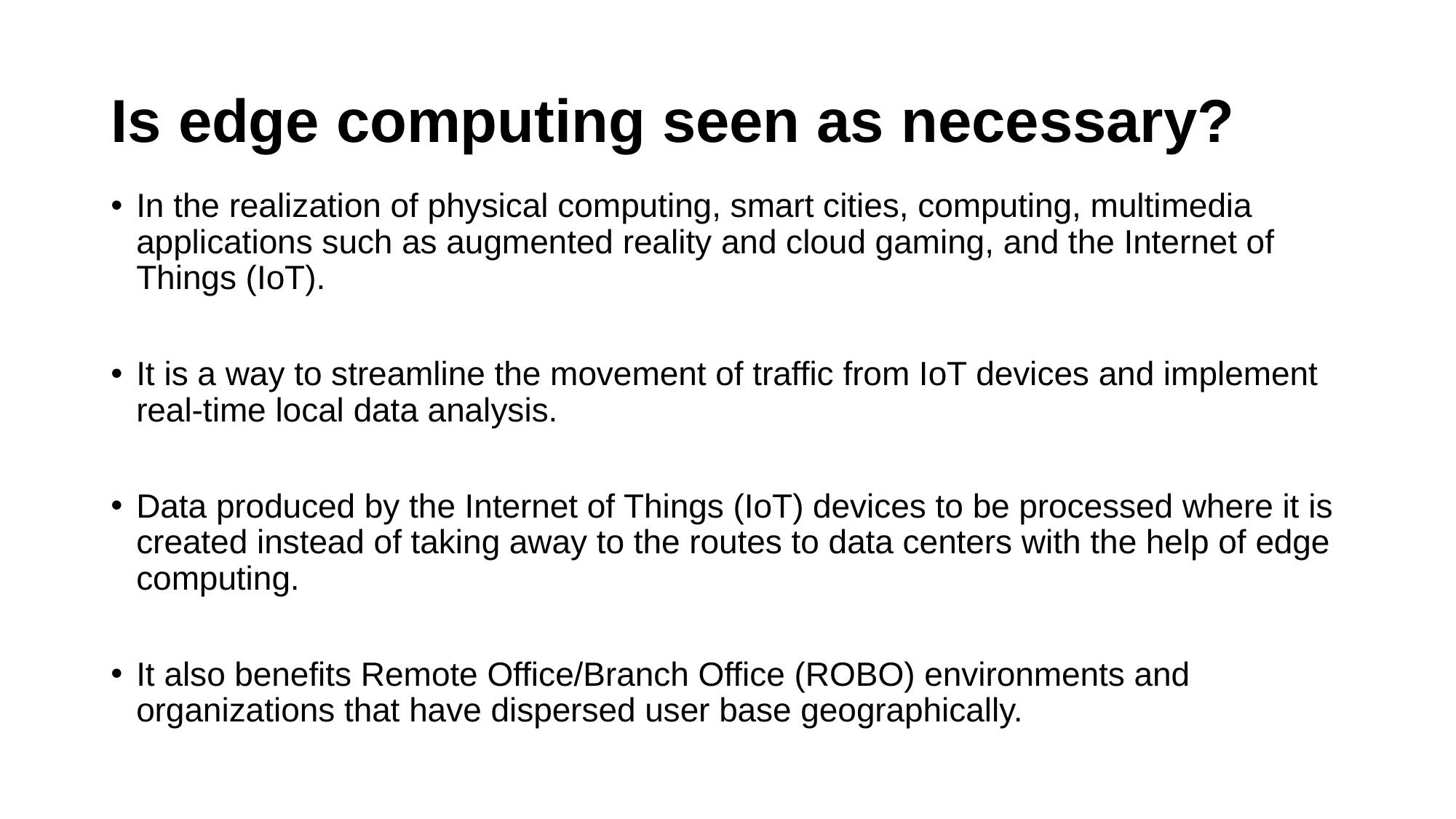

# Is edge computing seen as necessary?
In the realization of physical computing, smart cities, computing, multimedia applications such as augmented reality and cloud gaming, and the Internet of Things (IoT).

It is a way to streamline the movement of traffic from IoT devices and implement real-time local data analysis.

Data produced by the Internet of Things (IoT) devices to be processed where it is created instead of taking away to the routes to data centers with the help of edge computing.

It also benefits Remote Office/Branch Office (ROBO) environments and organizations that have dispersed user base geographically.